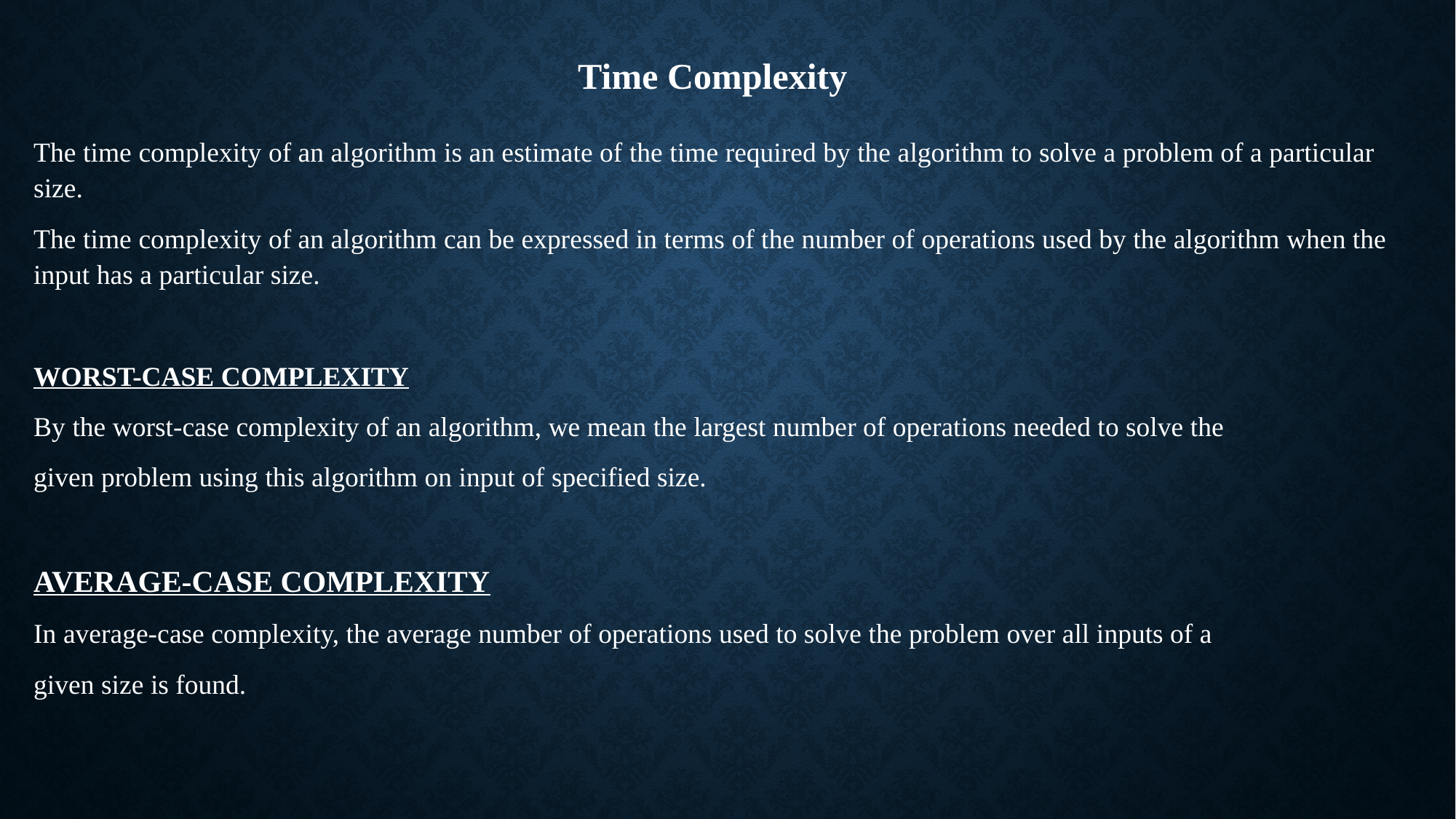

Time Complexity
The time complexity of an algorithm is an estimate of the time required by the algorithm to solve a problem of a particular size.
The time complexity of an algorithm can be expressed in terms of the number of operations used by the algorithm when the input has a particular size.

WORST-CASE COMPLEXITY
By the worst-case complexity of an algorithm, we mean the largest number of operations needed to solve the
given problem using this algorithm on input of specified size.

AVERAGE-CASE COMPLEXITY
In average-case complexity, the average number of operations used to solve the problem over all inputs of a
given size is found.